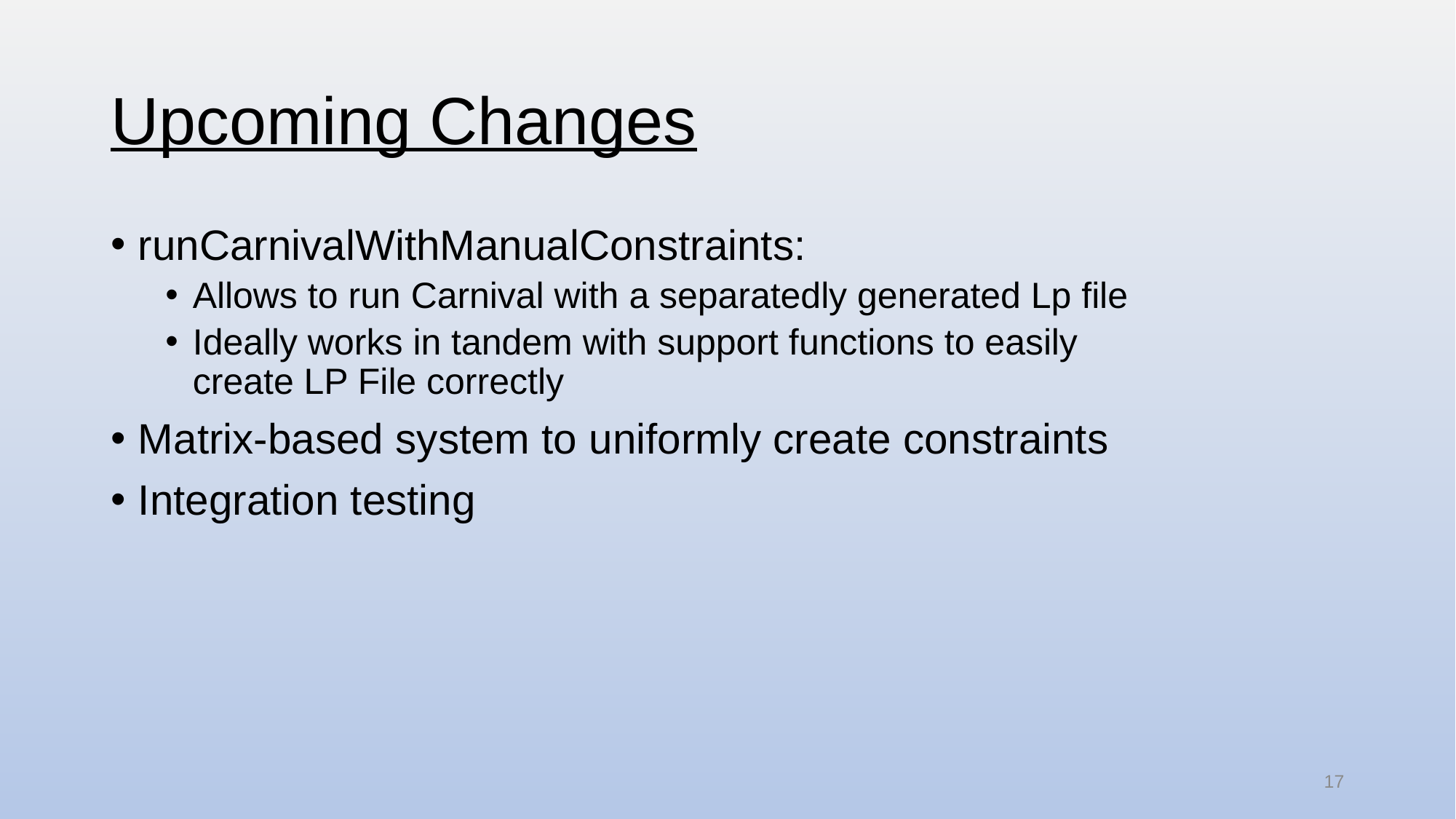

# Upcoming Changes
runCarnivalWithManualConstraints:
Allows to run Carnival with a separatedly generated Lp file
Ideally works in tandem with support functions to easily create LP File correctly
Matrix-based system to uniformly create constraints
Integration testing

17